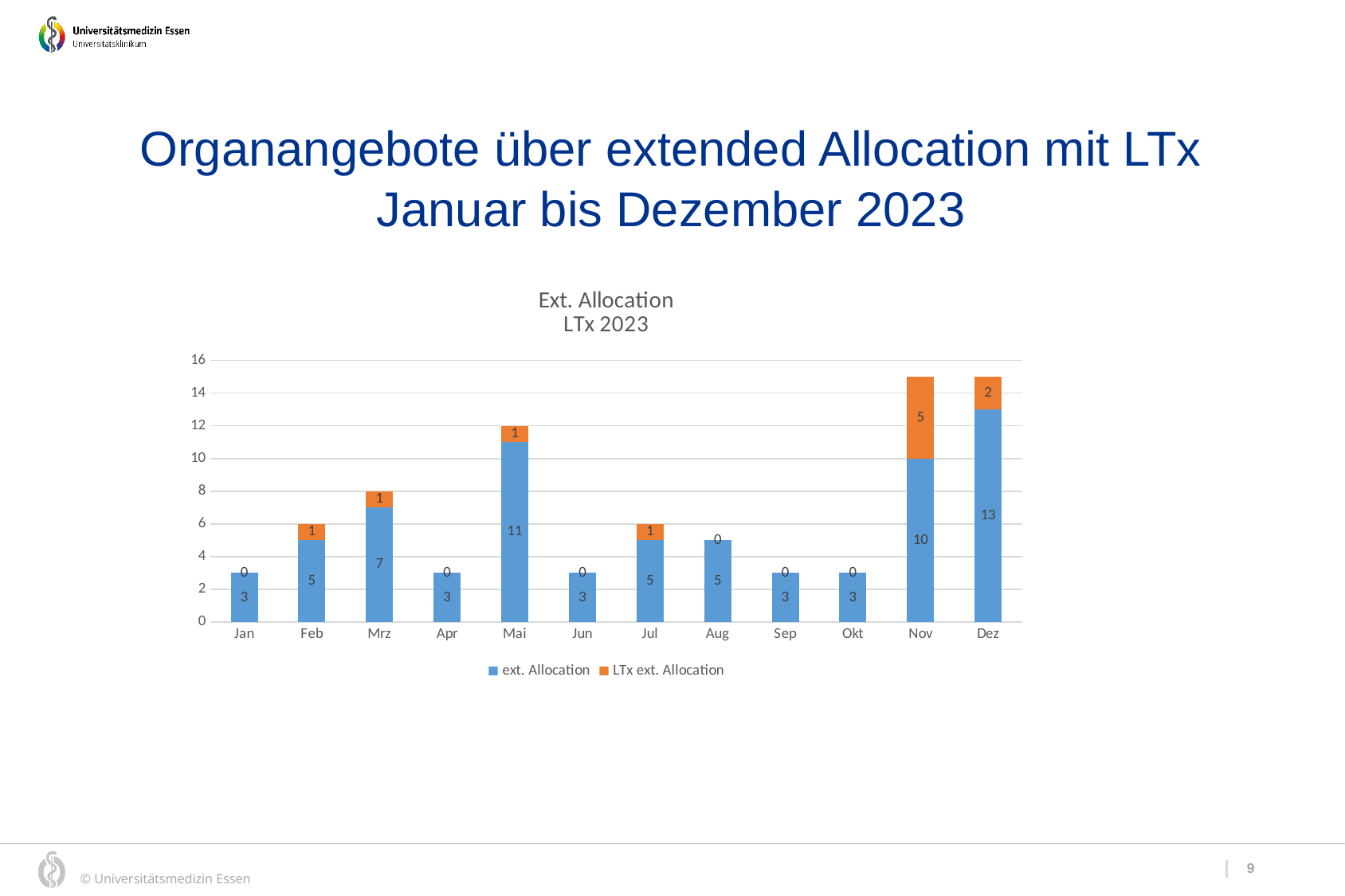

Organangebote über extended Allocation mit LTx
Januar bis Dezember 2023

### Chart: Ext. Allocation
LTx 2023

| Category | ext. Allocation | LTx ext. Allocation |
|---|---|---|
| Jan | 3.0 | 0.0 |
| Feb | 5.0 | 1.0 |
| Mrz | 7.0 | 1.0 |
| Apr | 3.0 | 0.0 |
| Mai | 11.0 | 1.0 |
| Jun | 3.0 | 0.0 |
| Jul | 5.0 | 1.0 |
| Aug | 5.0 | 0.0 |
| Sep | 3.0 | 0.0 |
| Okt | 3.0 | 0.0 |
| Nov | 10.0 | 5.0 |
| Dez | 13.0 | 2.0 |
9